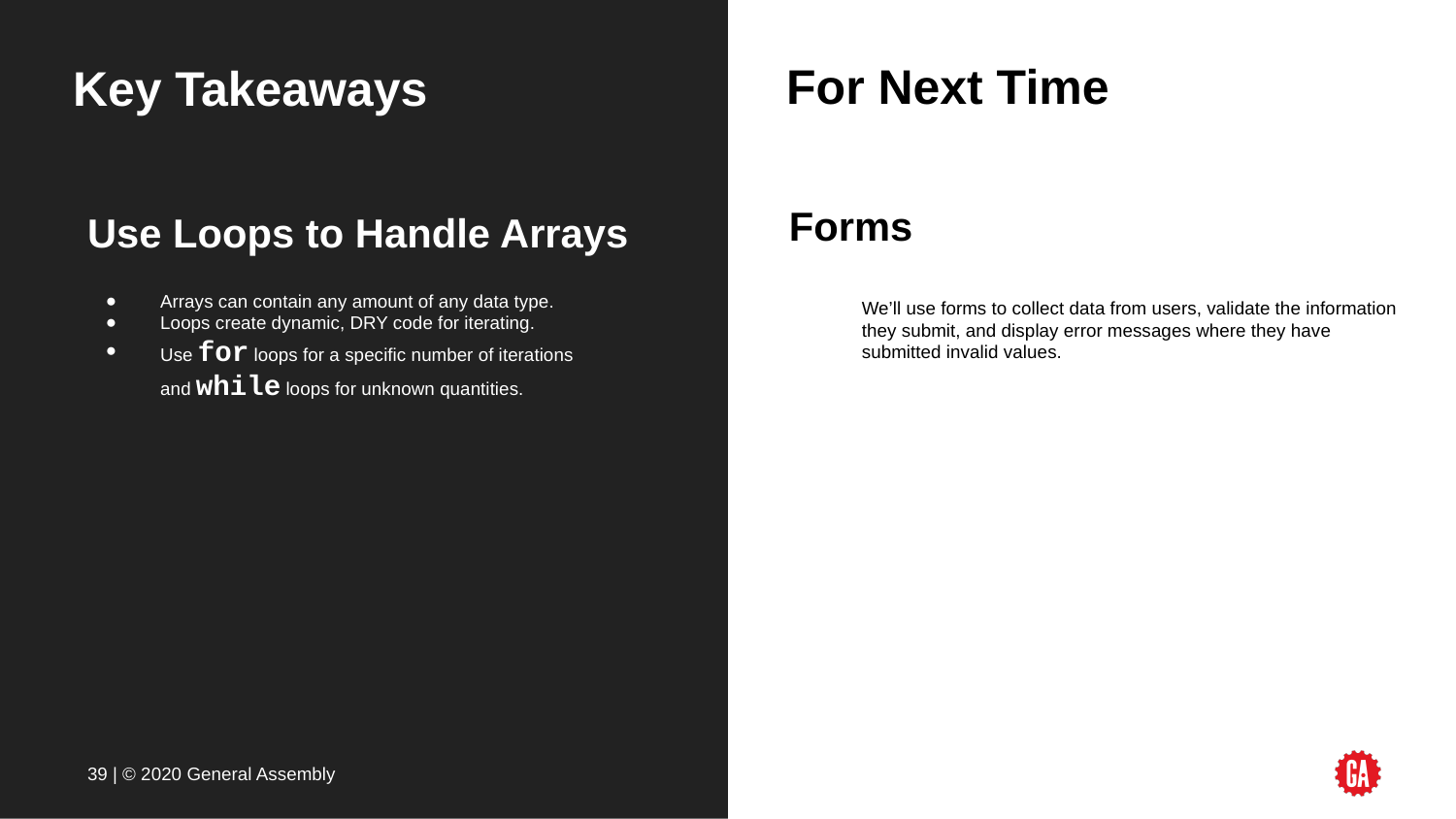

# Key Takeaways
For Next Time
Use Loops to Handle Arrays
Forms
Arrays can contain any amount of any data type.
Loops create dynamic, DRY code for iterating.
Use for loops for a specific number of iterations and while loops for unknown quantities.
We’ll use forms to collect data from users, validate the information they submit, and display error messages where they have submitted invalid values.
39 | © 2020 General Assembly
39 | © 2020 General Assembly